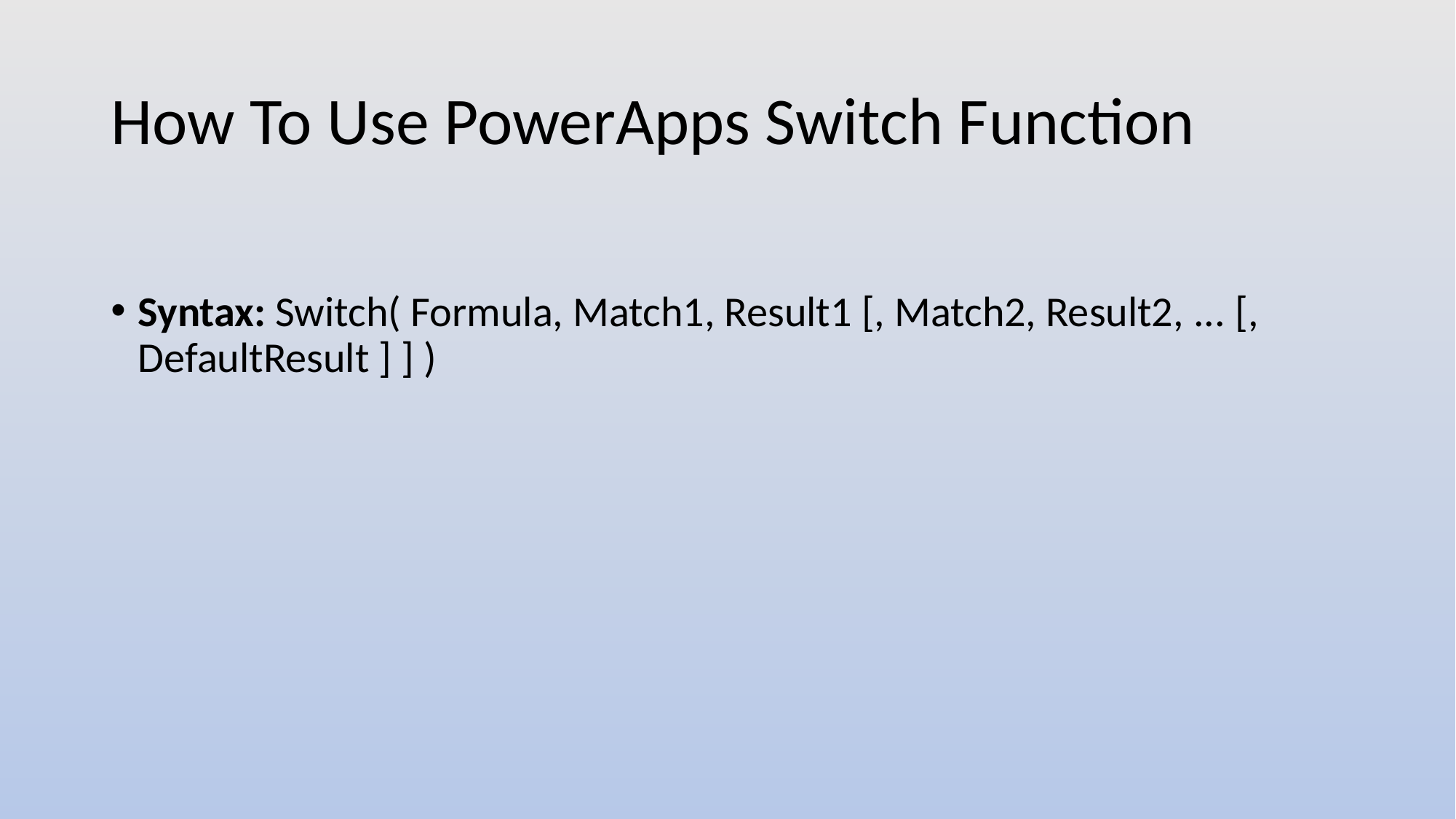

# How To Use PowerApps Switch Function

Syntax: Switch( Formula, Match1, Result1 [, Match2, Result2, ... [, DefaultResult ] ] )